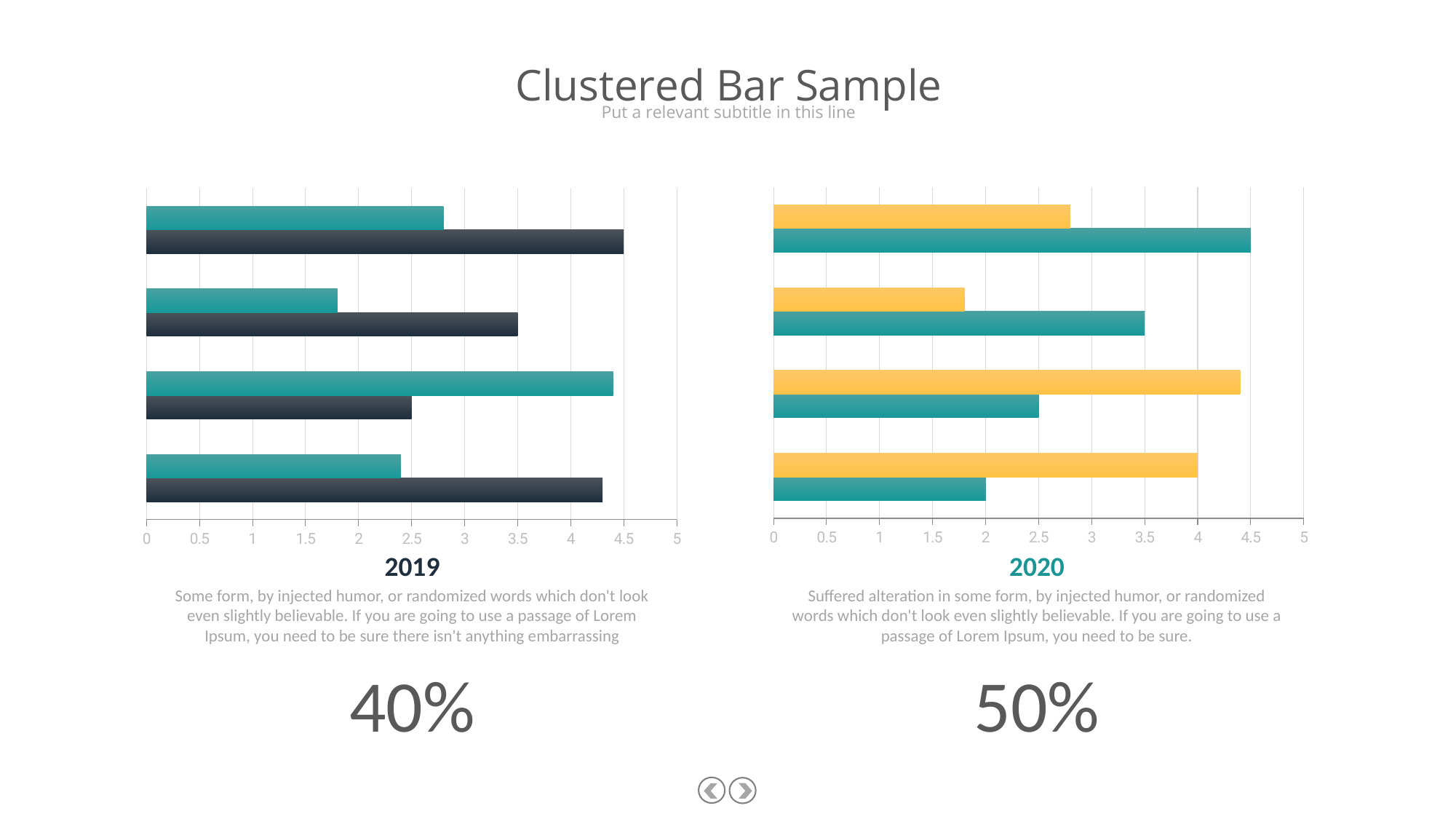

Clustered Bar Sample
Put a relevant subtitle in this line

### Chart

| Category | Series 1 | Series 2 |
|---|---|---|
| Category 1 | 2.0 | 4.0 |
| Category 2 | 2.5 | 4.4 |
| Category 3 | 3.5 | 1.8 |
| Category 4 | 4.5 | 2.8 |

### Chart

| Category | Series 1 | Series 2 |
|---|---|---|
| Category 1 | 4.3 | 2.4 |
| Category 2 | 2.5 | 4.4 |
| Category 3 | 3.5 | 1.8 |
| Category 4 | 4.5 | 2.8 |
2019
Some form, by injected humor, or randomized words which don't look even slightly believable. If you are going to use a passage of Lorem Ipsum, you need to be sure there isn't anything embarrassing
40%
2020
Suffered alteration in some form, by injected humor, or randomized words which don't look even slightly believable. If you are going to use a passage of Lorem Ipsum, you need to be sure.
50%